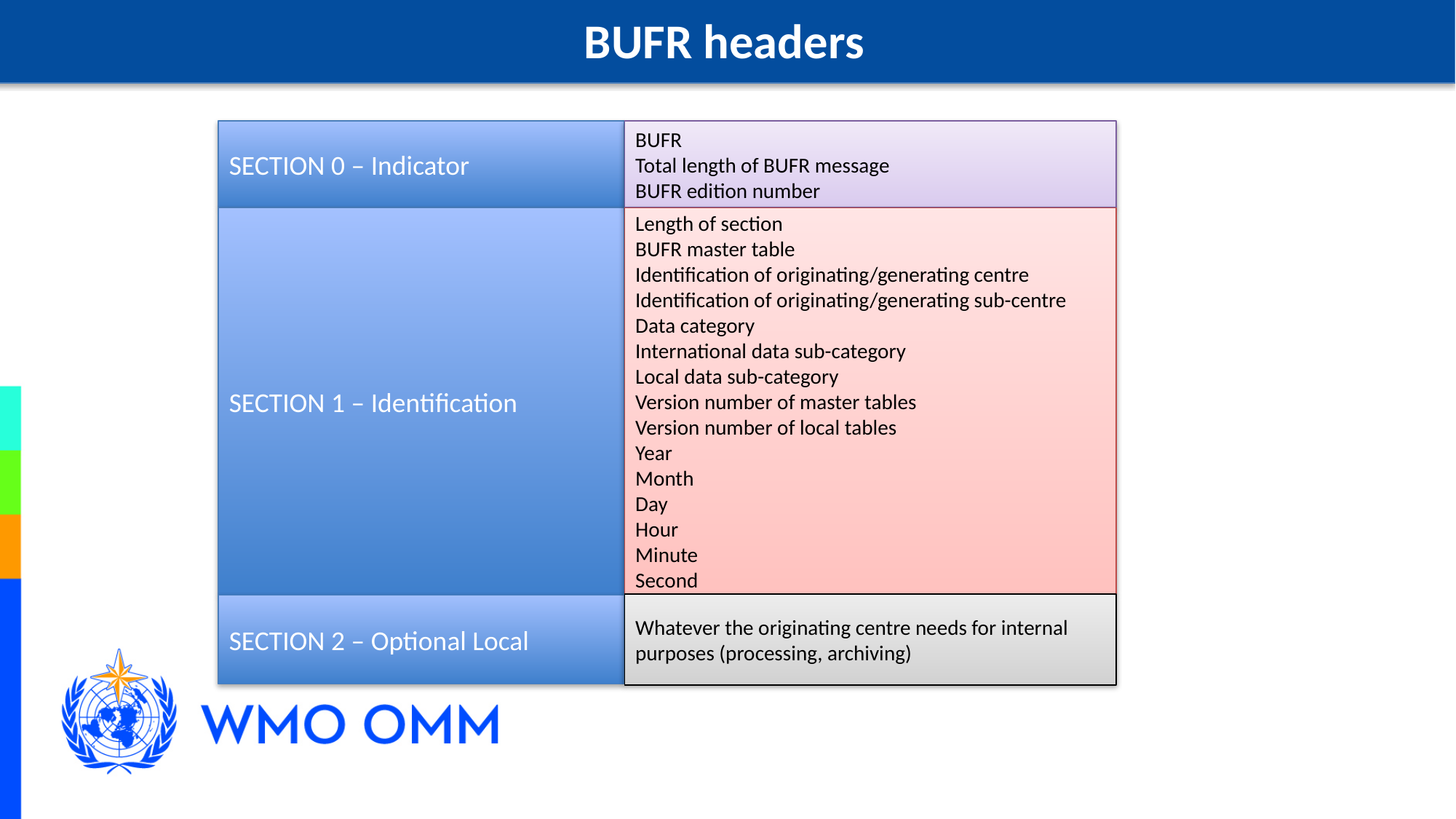

BUFR headers
SECTION 0 – Indicator
BUFR
Total length of BUFR message
BUFR edition number
Length of section
BUFR master table
Identification of originating/generating centre
Identification of originating/generating sub-centre
Data category
International data sub-category
Local data sub-category
Version number of master tables
Version number of local tables
Year
Month
Day
Hour
Minute
Second
SECTION 1 – Identification
Whatever the originating centre needs for internal purposes (processing, archiving)
SECTION 2 – Optional Local